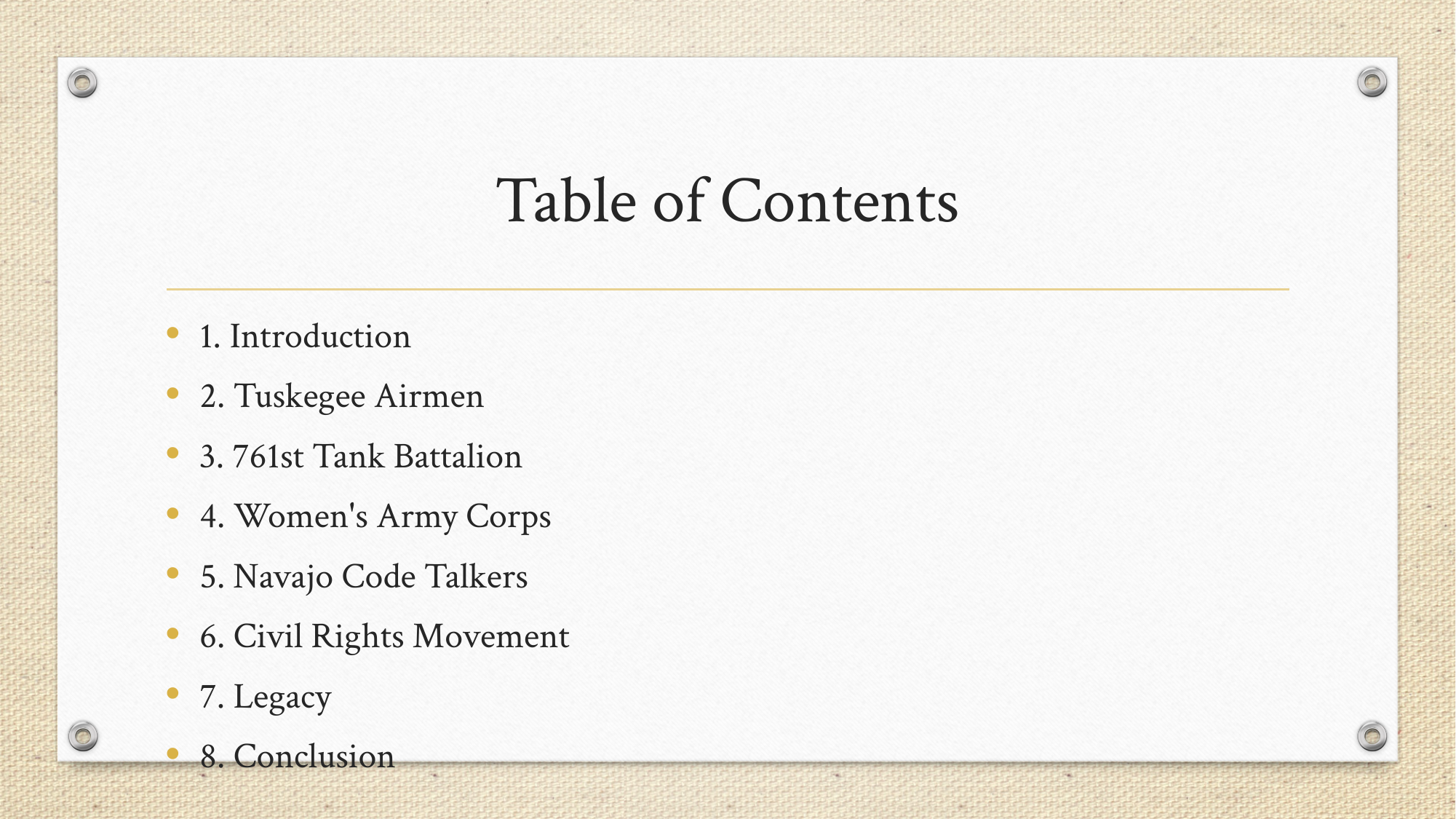

# Table of Contents
1. Introduction
2. Tuskegee Airmen
3. 761st Tank Battalion
4. Women's Army Corps
5. Navajo Code Talkers
6. Civil Rights Movement
7. Legacy
8. Conclusion